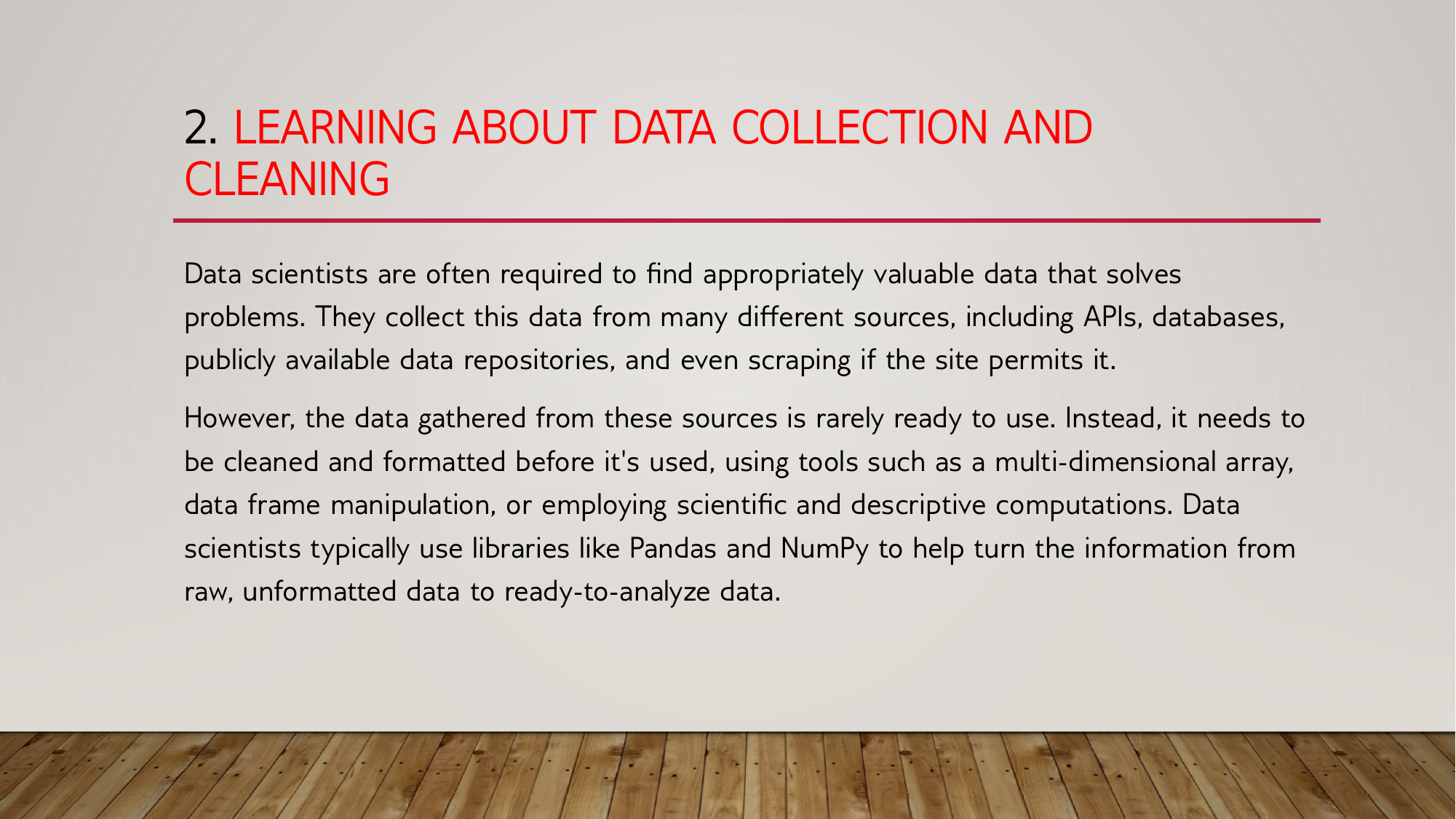

# 2. Learning About Data Collection and Cleaning
Data scientists are often required to find appropriately valuable data that solves problems. They collect this data from many different sources, including APIs, databases, publicly available data repositories, and even scraping if the site permits it.
However, the data gathered from these sources is rarely ready to use. Instead, it needs to be cleaned and formatted before it's used, using tools such as a multi-dimensional array, data frame manipulation, or employing scientific and descriptive computations. Data scientists typically use libraries like Pandas and NumPy to help turn the information from raw, unformatted data to ready-to-analyze data.